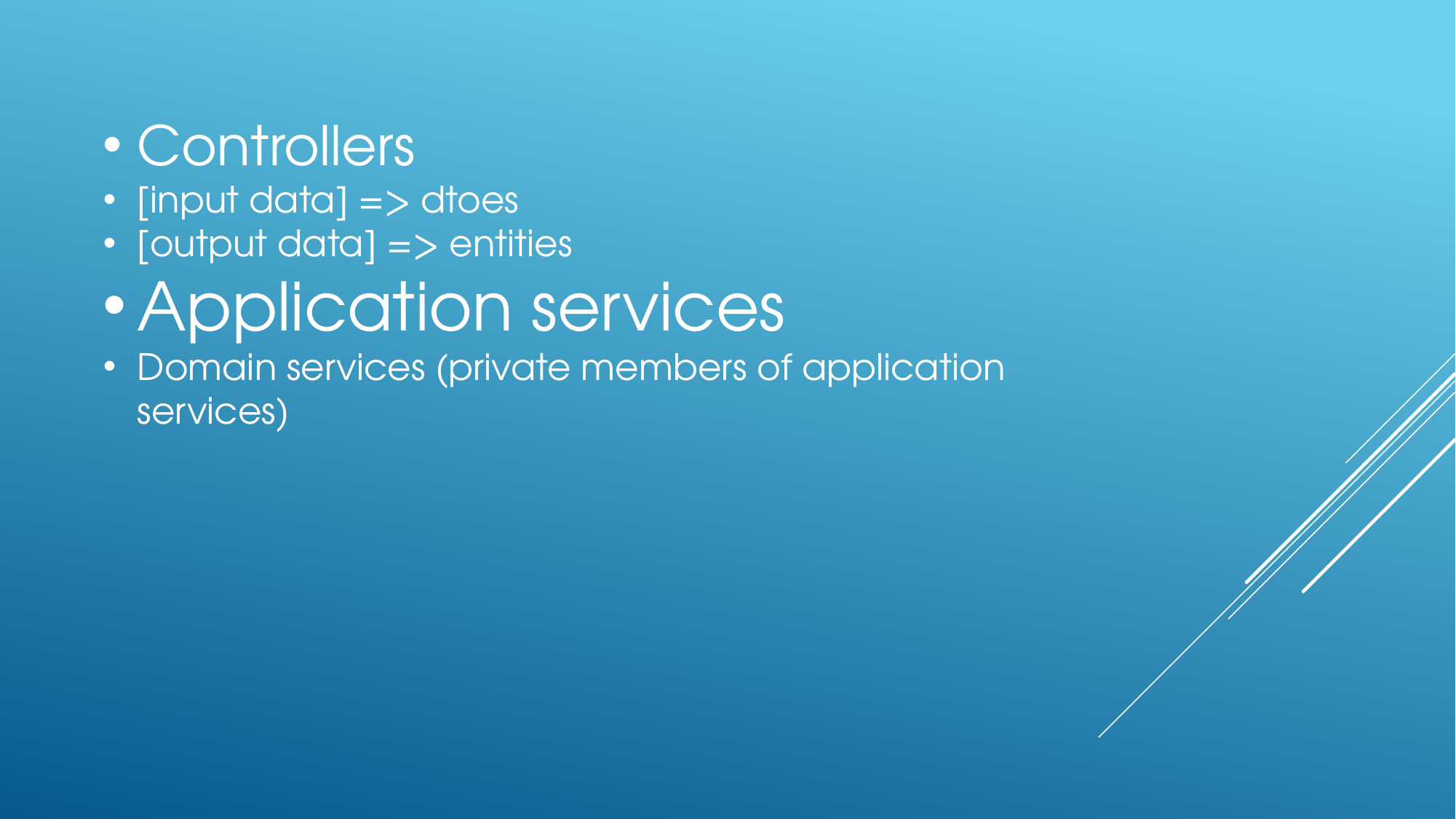

Controllers
[input data] => dtoes
[output data] => entities
Application services
Domain services (private members of application services)